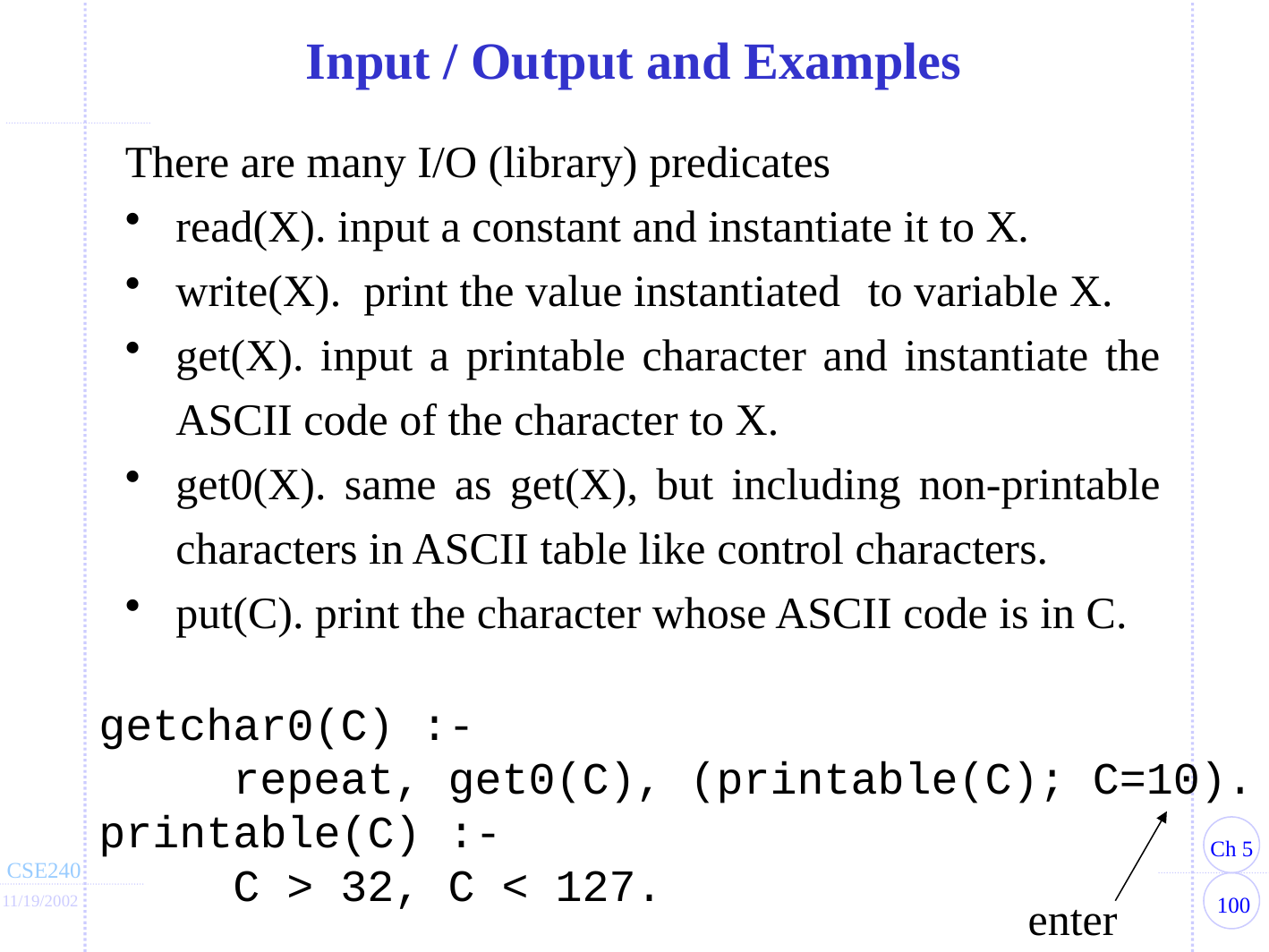

Input / Output and Examples
There are many I/O (library) predicates
read(X). input a constant and instantiate it to X.
write(X).  print the value instantiated to variable X.
get(X). input a printable character and instantiate the ASCII code of the character to X.
get0(X). same as get(X), but including non-printable characters in ASCII table like control characters.
put(C). print the character whose ASCII code is in C.
getchar0(C) :-
	repeat, get0(C), (printable(C); C=10).
printable(C) :-
	C > 32, C < 127.

enter